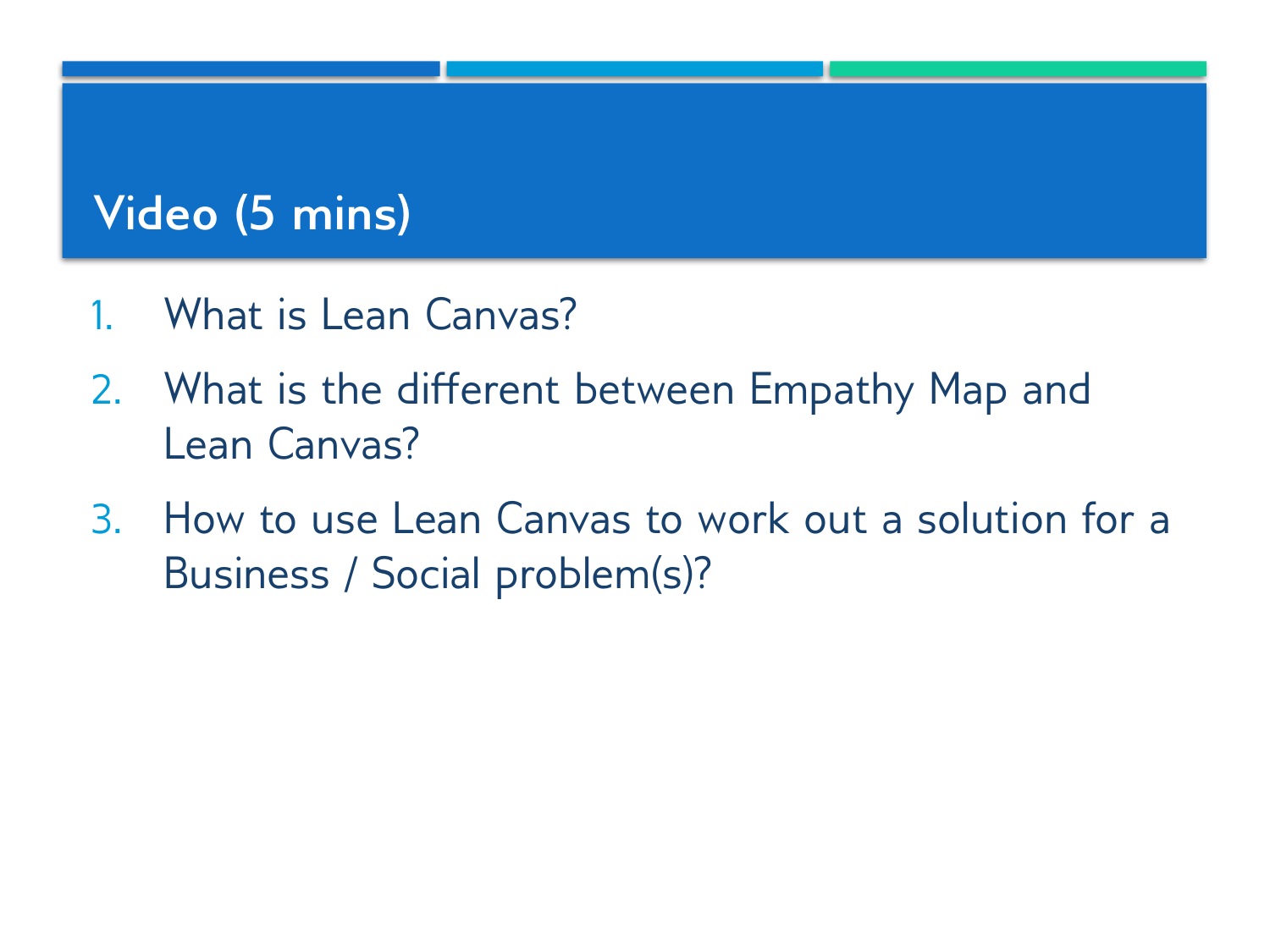

# Video (5 mins)
What is Lean Canvas?
What is the different between Empathy Map and Lean Canvas?
How to use Lean Canvas to work out a solution for a Business / Social problem(s)?